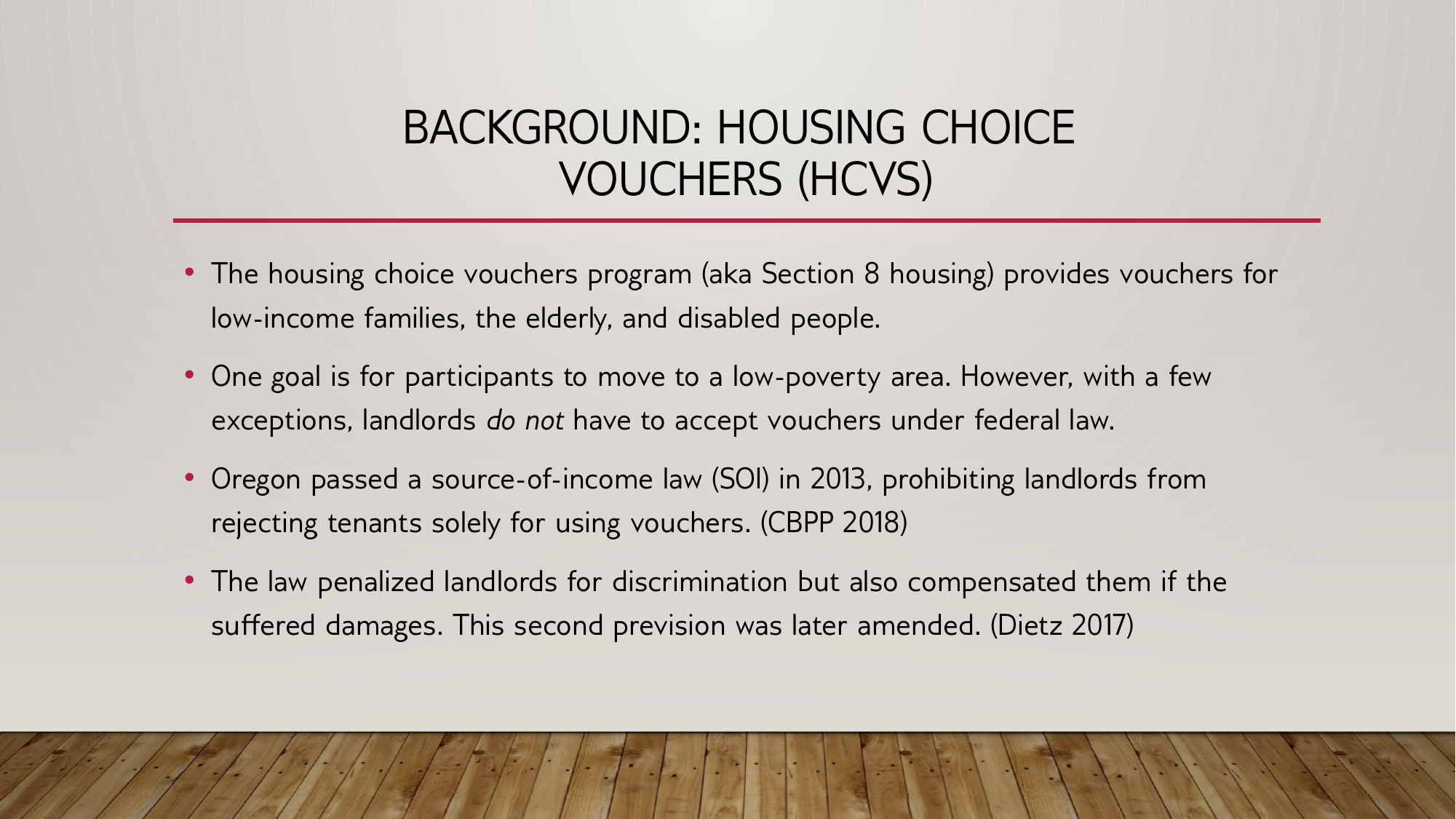

# Background: Housing choice vouchers (HCVs)
The housing choice vouchers program (aka Section 8 housing) provides vouchers for low-income families, the elderly, and disabled people.
One goal is for participants to move to a low-poverty area. However, with a few exceptions, landlords do not have to accept vouchers under federal law.
Oregon passed a source-of-income law (SOI) in 2013, prohibiting landlords from rejecting tenants solely for using vouchers. (CBPP 2018)
The law penalized landlords for discrimination but also compensated them if the suffered damages. This second prevision was later amended. (Dietz 2017)